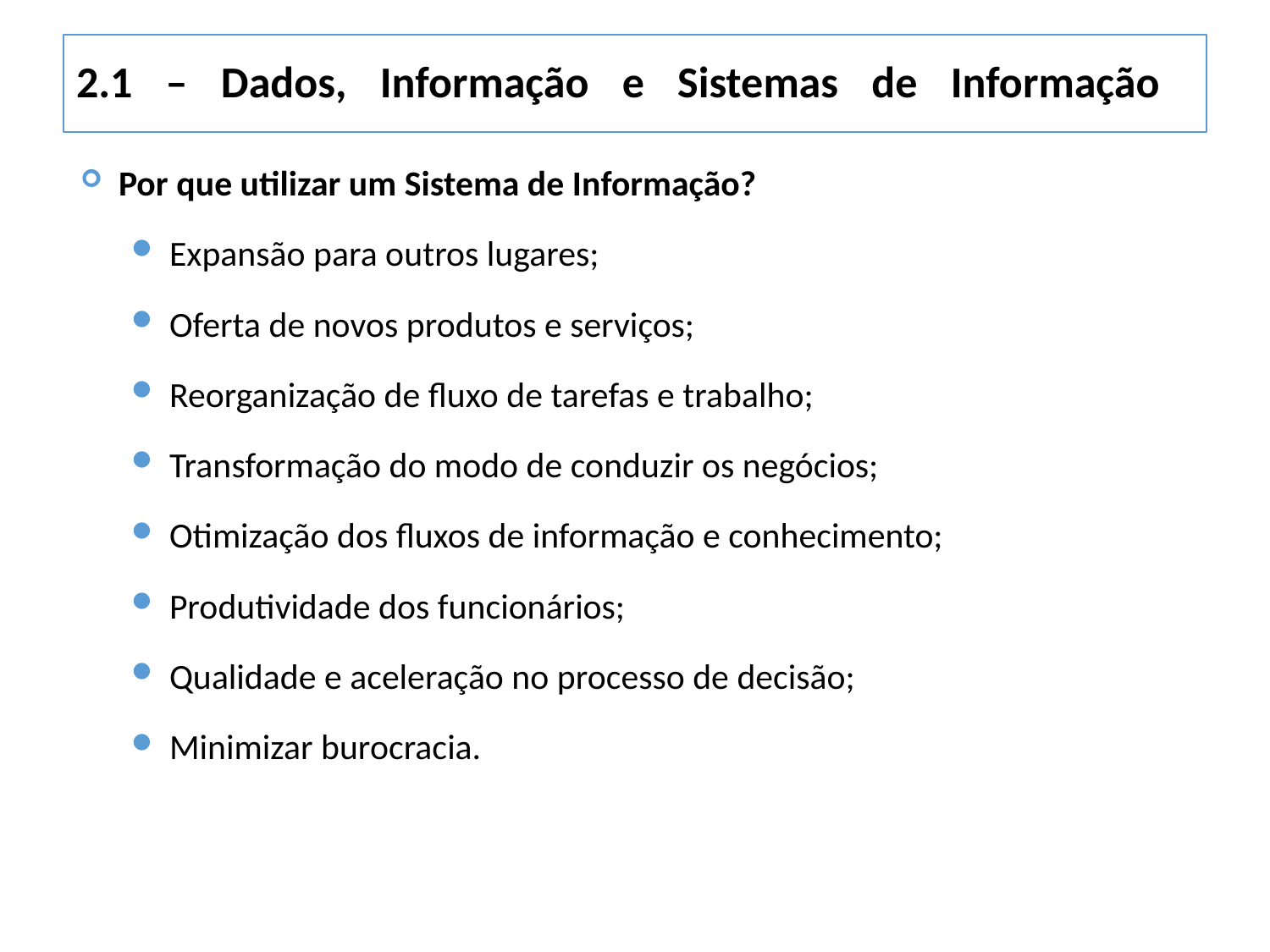

# 2.1 – Dados, Informação e Sistemas de Informação
Por que utilizar um Sistema de Informação?
Expansão para outros lugares;
Oferta de novos produtos e serviços;
Reorganização de fluxo de tarefas e trabalho;
Transformação do modo de conduzir os negócios;
Otimização dos fluxos de informação e conhecimento;
Produtividade dos funcionários;
Qualidade e aceleração no processo de decisão;
Minimizar burocracia.